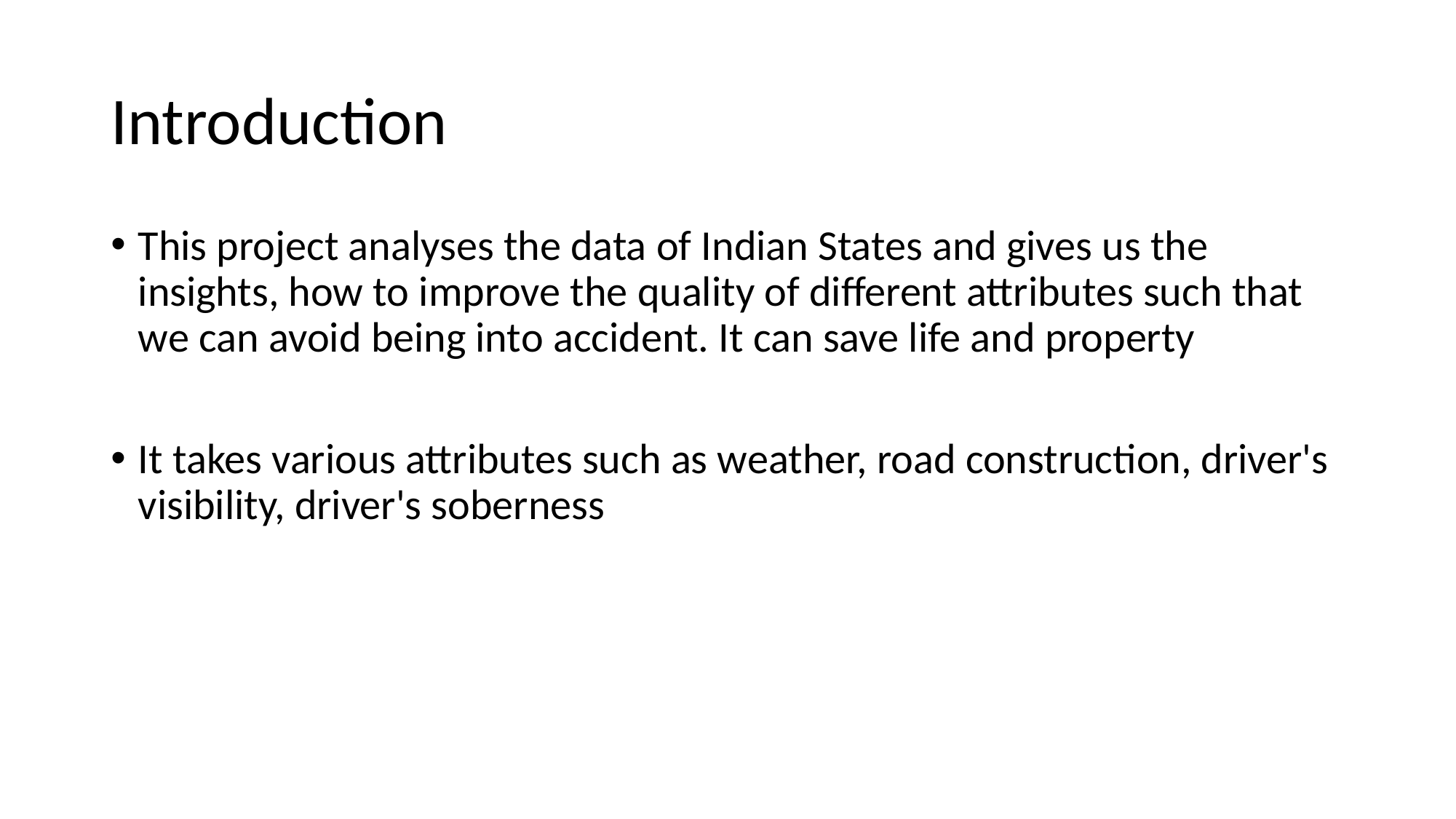

# Introduction
This project analyses the data of Indian States and gives us the insights, how to improve the quality of different attributes such that we can avoid being into accident. It can save life and property

It takes various attributes such as weather, road construction, driver's visibility, driver's soberness